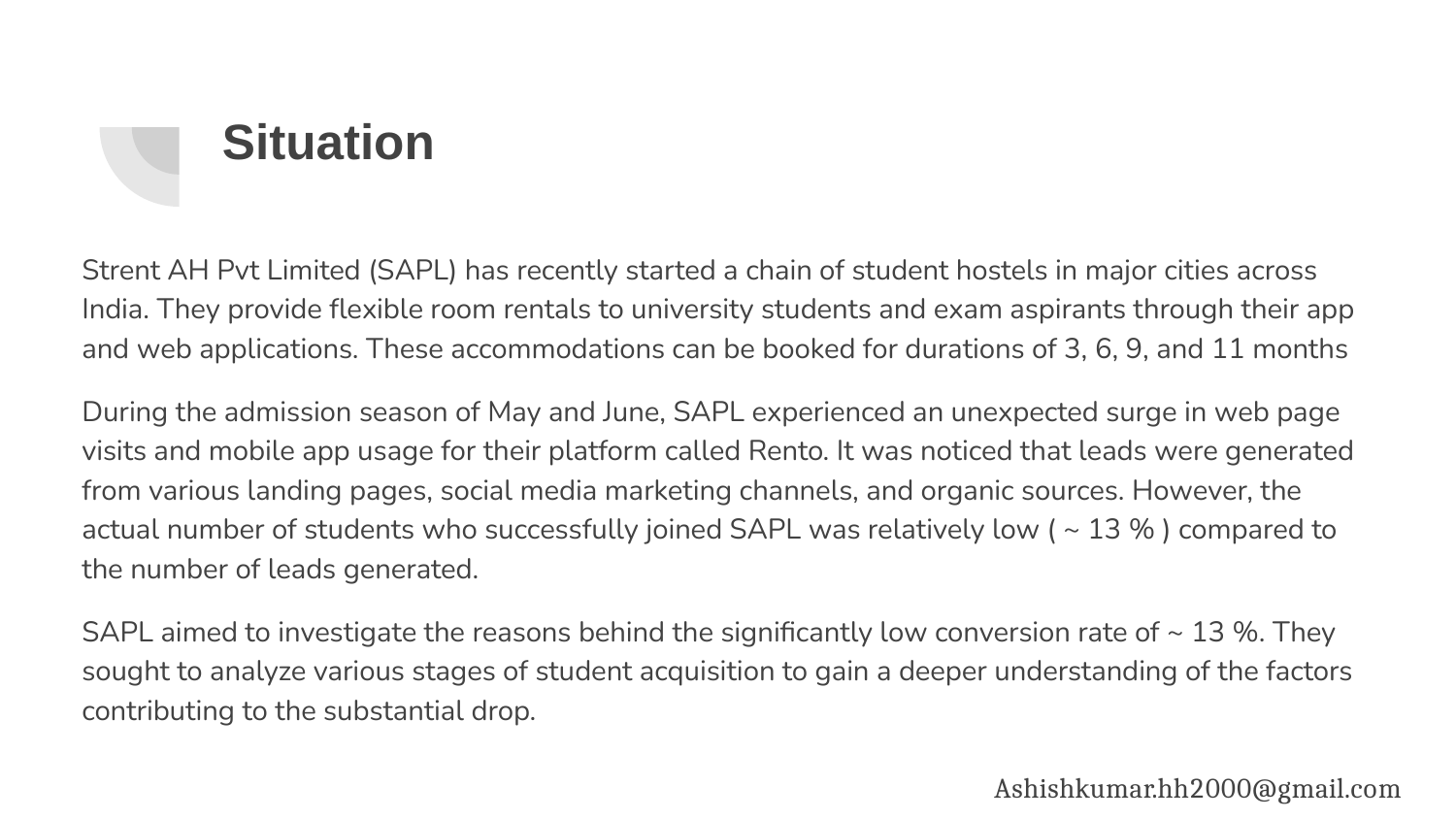

# Situation
Strent AH Pvt Limited (SAPL) has recently started a chain of student hostels in major cities across India. They provide flexible room rentals to university students and exam aspirants through their app and web applications. These accommodations can be booked for durations of 3, 6, 9, and 11 months
During the admission season of May and June, SAPL experienced an unexpected surge in web page visits and mobile app usage for their platform called Rento. It was noticed that leads were generated from various landing pages, social media marketing channels, and organic sources. However, the actual number of students who successfully joined SAPL was relatively low ( ~ 13 % ) compared to the number of leads generated.
SAPL aimed to investigate the reasons behind the significantly low conversion rate of ~ 13 %. They sought to analyze various stages of student acquisition to gain a deeper understanding of the factors contributing to the substantial drop.

Ashishkumar.hh2000@gmail.com